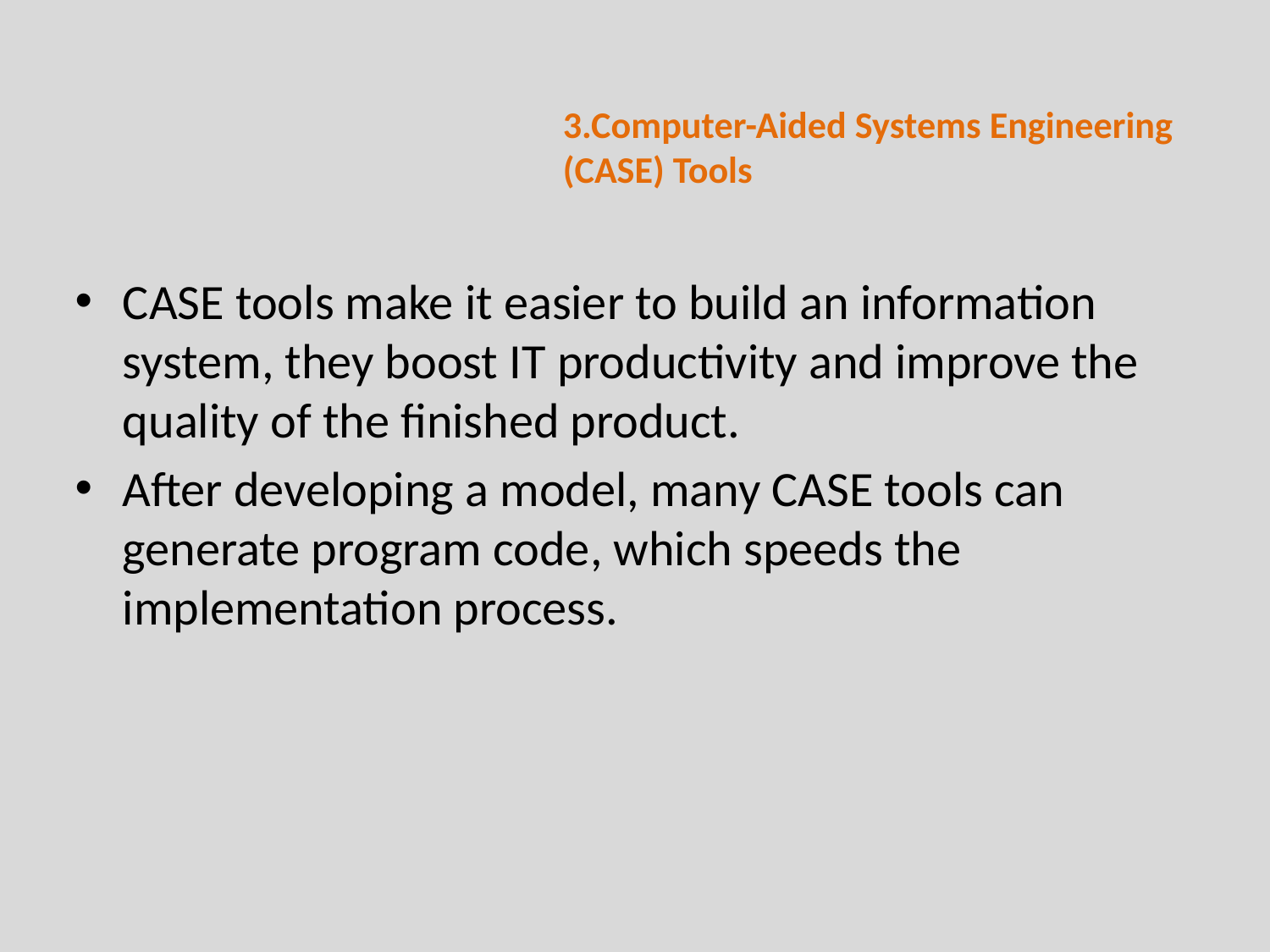

# 3.Computer-Aided Systems Engineering (CASE) Tools
CASE tools make it easier to build an information system, they boost IT productivity and improve the quality of the finished product.
After developing a model, many CASE tools can generate program code, which speeds the implementation process.